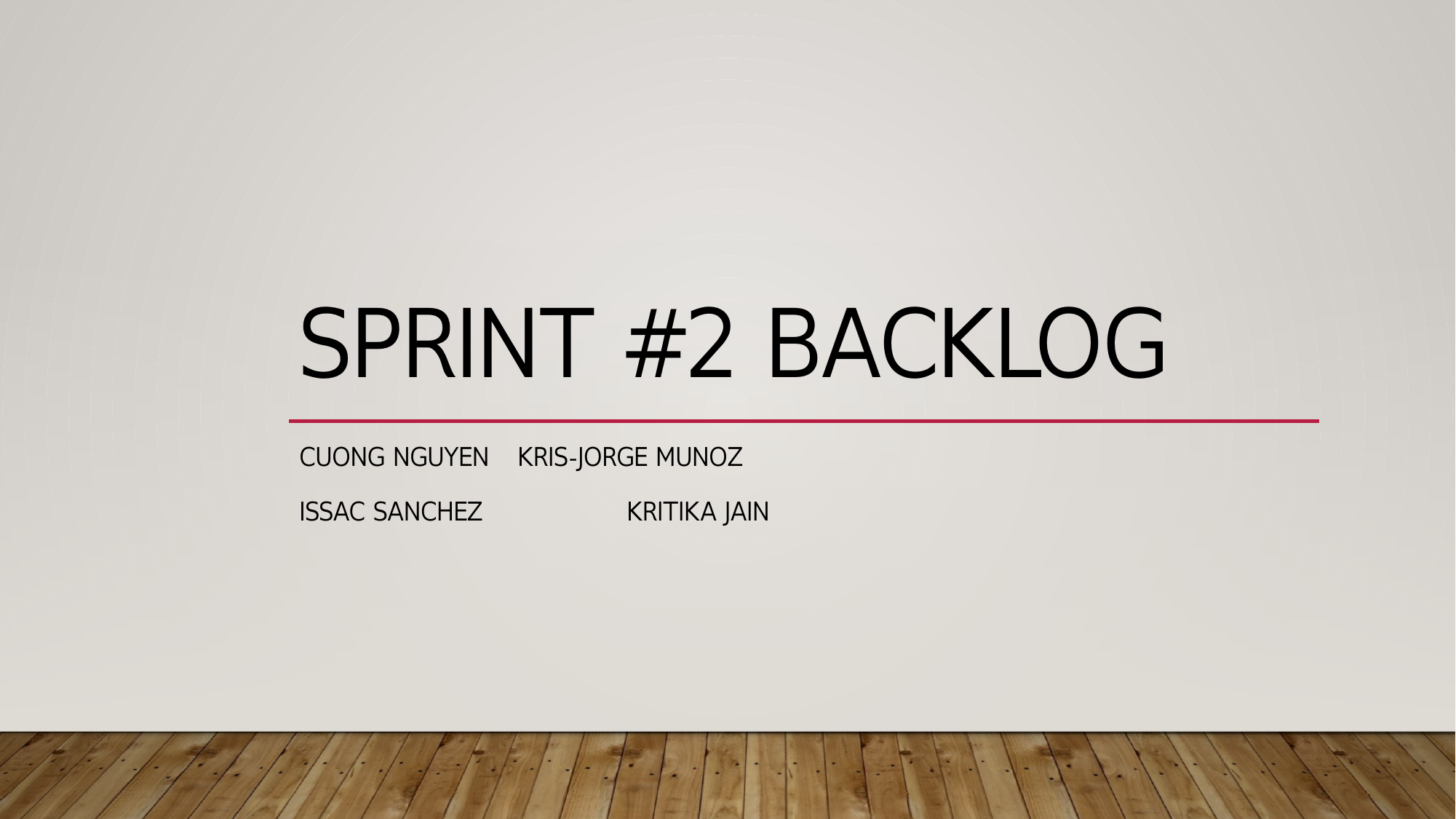

# Sprint #2 backlog
Cuong Nguyen	Kris-Jorge Munoz
Issac Sanchez		Kritika Jain